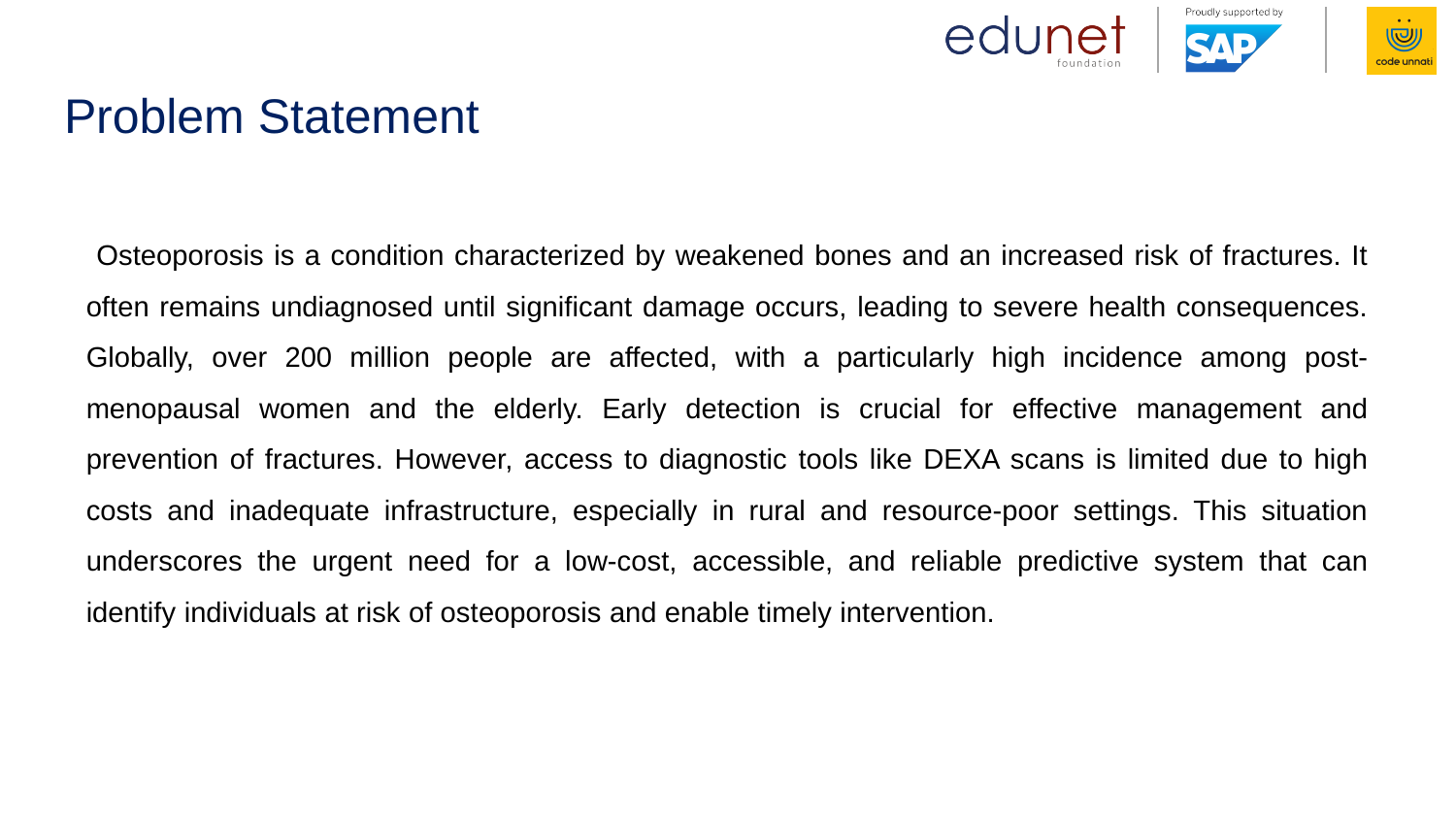

# Problem Statement
 Osteoporosis is a condition characterized by weakened bones and an increased risk of fractures. It often remains undiagnosed until significant damage occurs, leading to severe health consequences. Globally, over 200 million people are affected, with a particularly high incidence among post-menopausal women and the elderly. Early detection is crucial for effective management and prevention of fractures. However, access to diagnostic tools like DEXA scans is limited due to high costs and inadequate infrastructure, especially in rural and resource-poor settings. This situation underscores the urgent need for a low-cost, accessible, and reliable predictive system that can identify individuals at risk of osteoporosis and enable timely intervention.